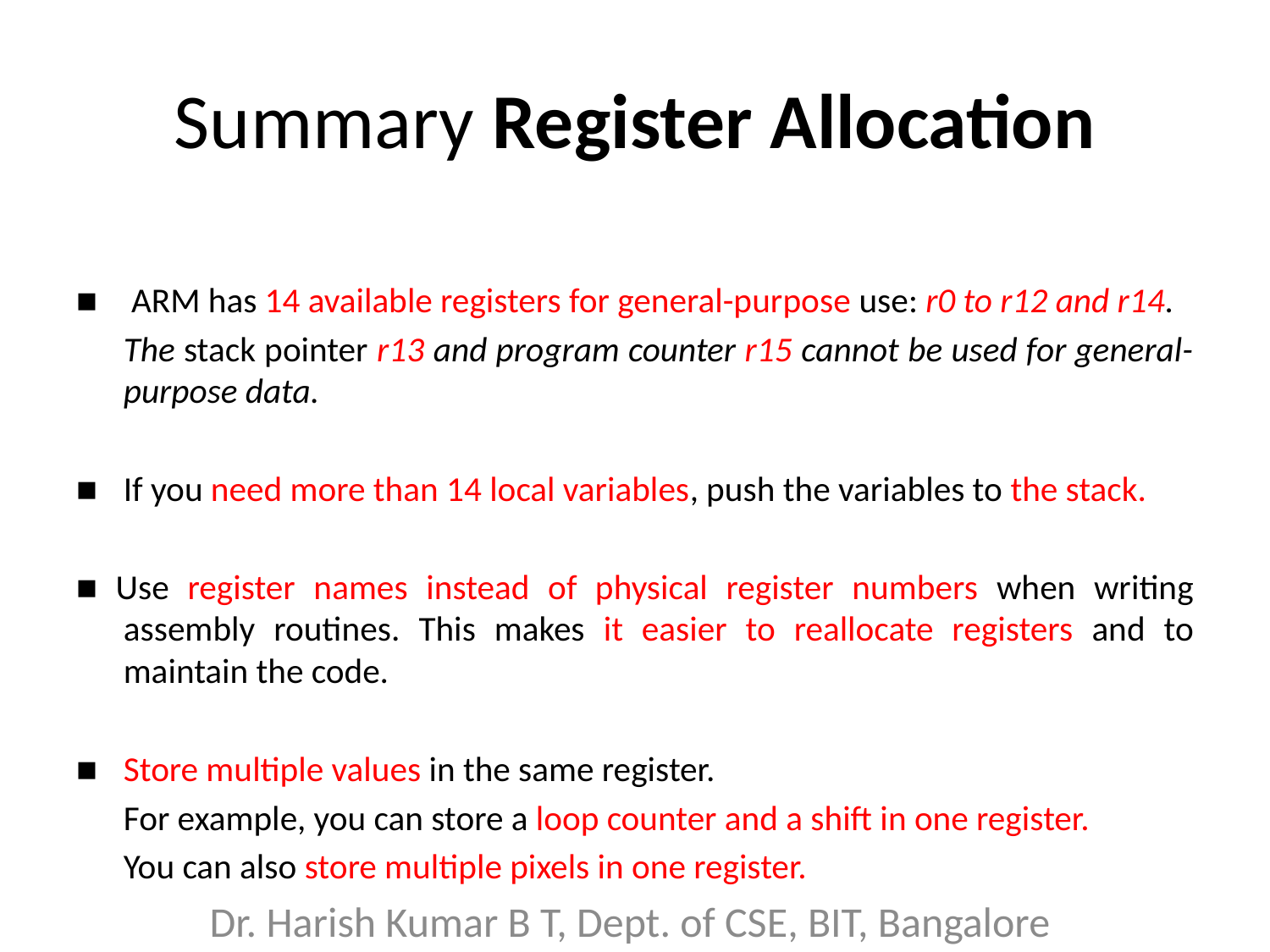

# Summary Register Allocation

■	 ARM has 14 available registers for general-purpose use: r0 to r12 and r14.
	The stack pointer r13 and program counter r15 cannot be used for general-purpose data.

■ 	If you need more than 14 local variables, push the variables to the stack.

■ Use register names instead of physical register numbers when writing assembly routines. This makes it easier to reallocate registers and to maintain the code.

■ 	Store multiple values in the same register.
	For example, you can store a loop counter and a shift in one register.
	You can also store multiple pixels in one register.